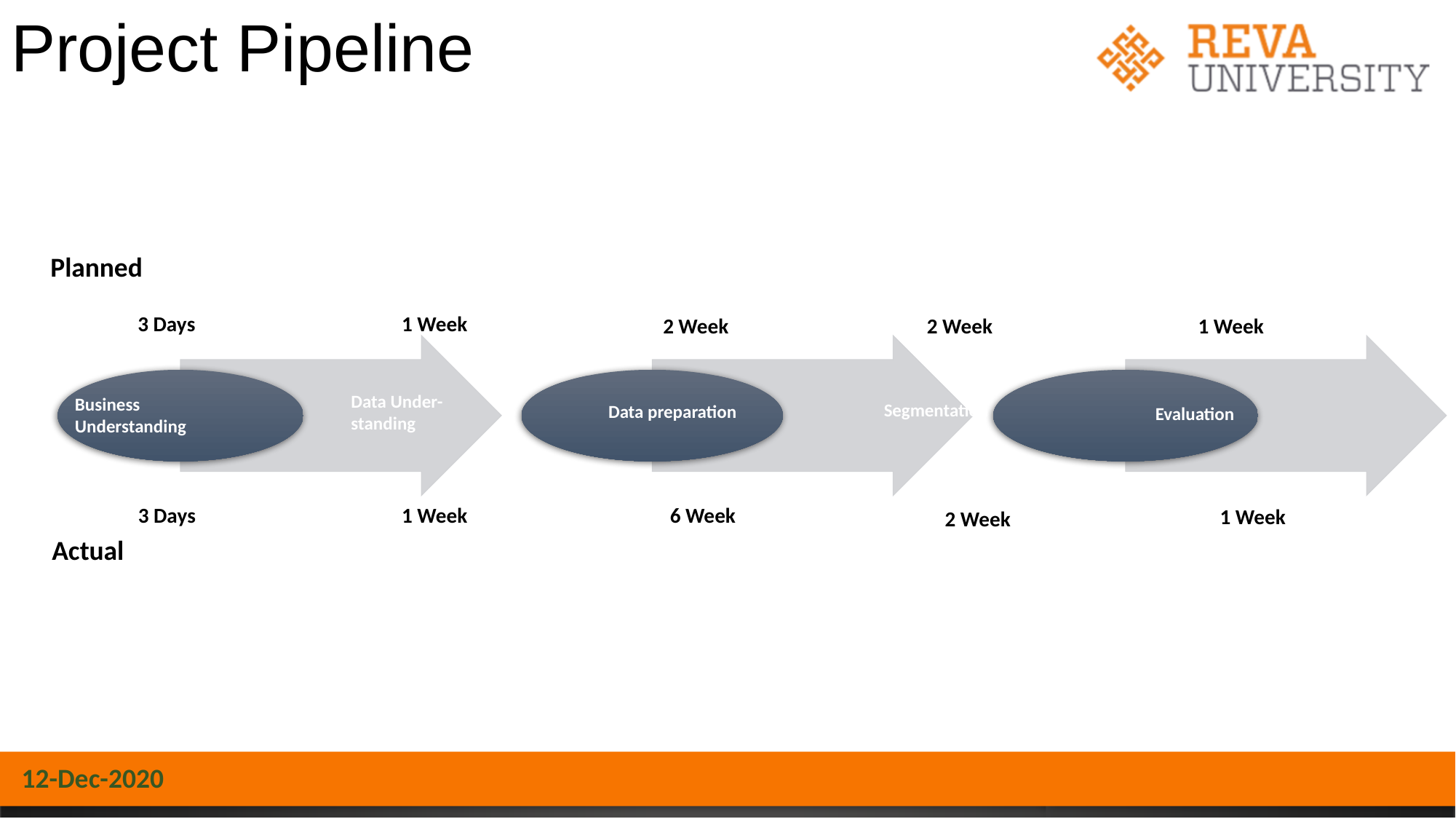

# Project Pipeline

Business Understanding
Data Under-standing
Segmentation
Data preparation
Evaluation
Planned
1 Week
3 Days
2 Week
2 Week
1 Week
6 Week
3 Days
1 Week
1 Week
2 Week
Actual
12-Dec-2020